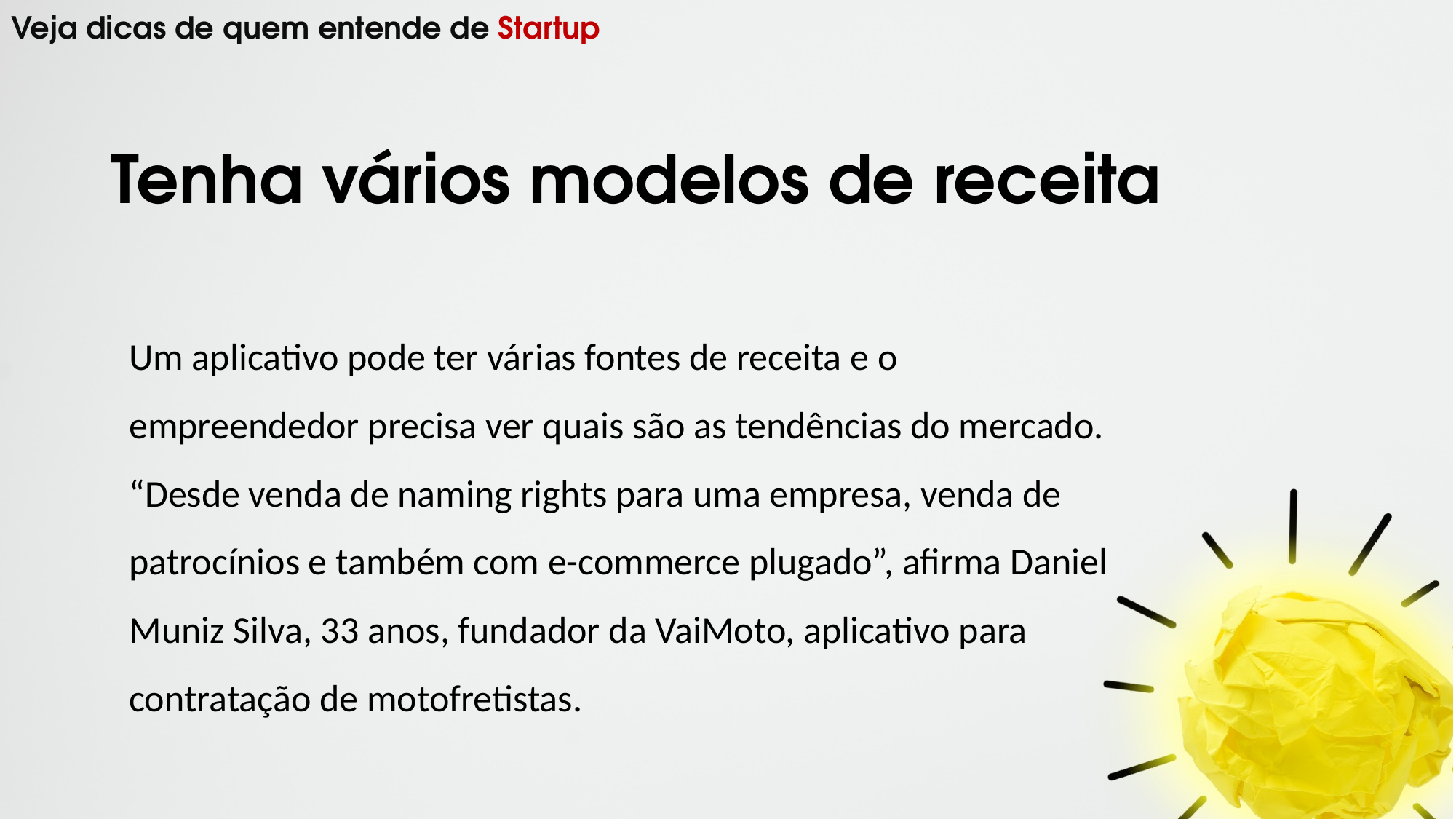

# Veja dicas de quem entende de Startup
Tenha vários modelos de receita
Um aplicativo pode ter várias fontes de receita e o empreendedor precisa ver quais são as tendências do mercado. “Desde venda de naming rights para uma empresa, venda de patrocínios e também com e-commerce plugado”, afirma Daniel Muniz Silva, 33 anos, fundador da VaiMoto, aplicativo para contratação de motofretistas.